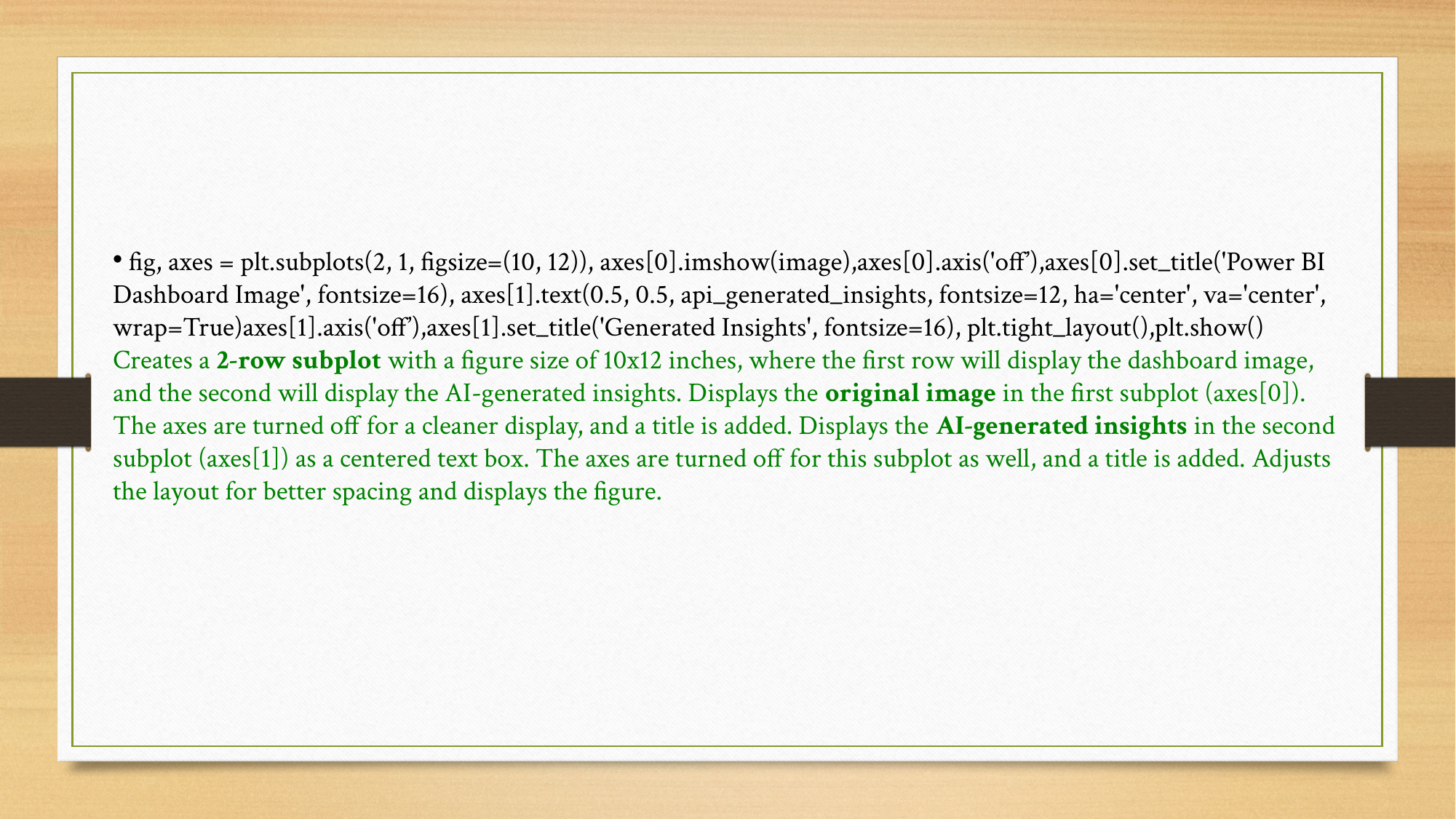

fig, axes = plt.subplots(2, 1, figsize=(10, 12)), axes[0].imshow(image),axes[0].axis('off’),axes[0].set_title('Power BI Dashboard Image', fontsize=16), axes[1].text(0.5, 0.5, api_generated_insights, fontsize=12, ha='center', va='center', wrap=True)axes[1].axis('off’),axes[1].set_title('Generated Insights', fontsize=16), plt.tight_layout(),plt.show()
Creates a 2-row subplot with a figure size of 10x12 inches, where the first row will display the dashboard image, and the second will display the AI-generated insights. Displays the original image in the first subplot (axes[0]). The axes are turned off for a cleaner display, and a title is added. Displays the AI-generated insights in the second subplot (axes[1]) as a centered text box. The axes are turned off for this subplot as well, and a title is added. Adjusts the layout for better spacing and displays the figure.